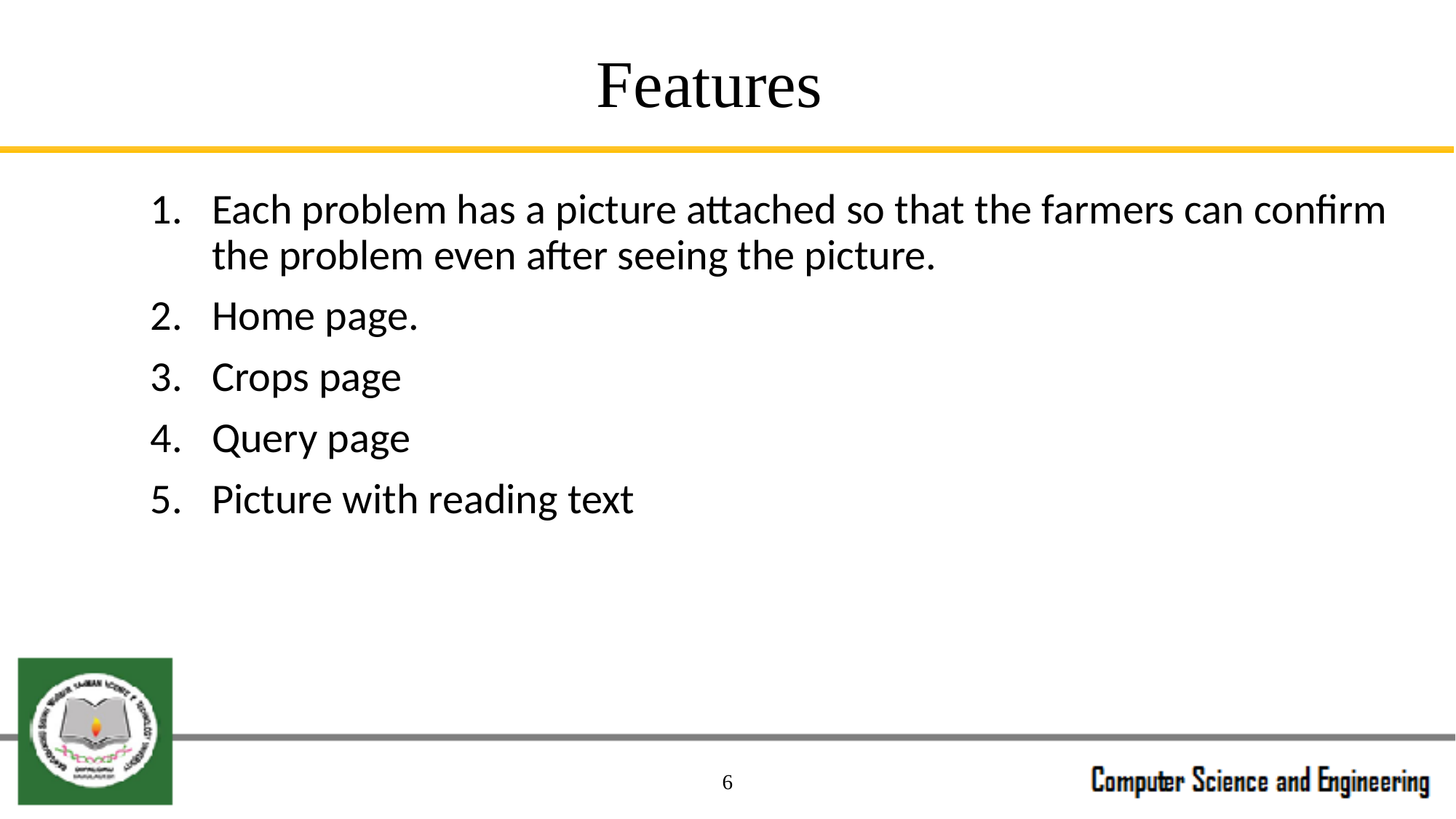

# Features

Each problem has a picture attached so that the farmers can confirm the problem even after seeing the picture.
Home page.
Crops page
Query page
Picture with reading text

6